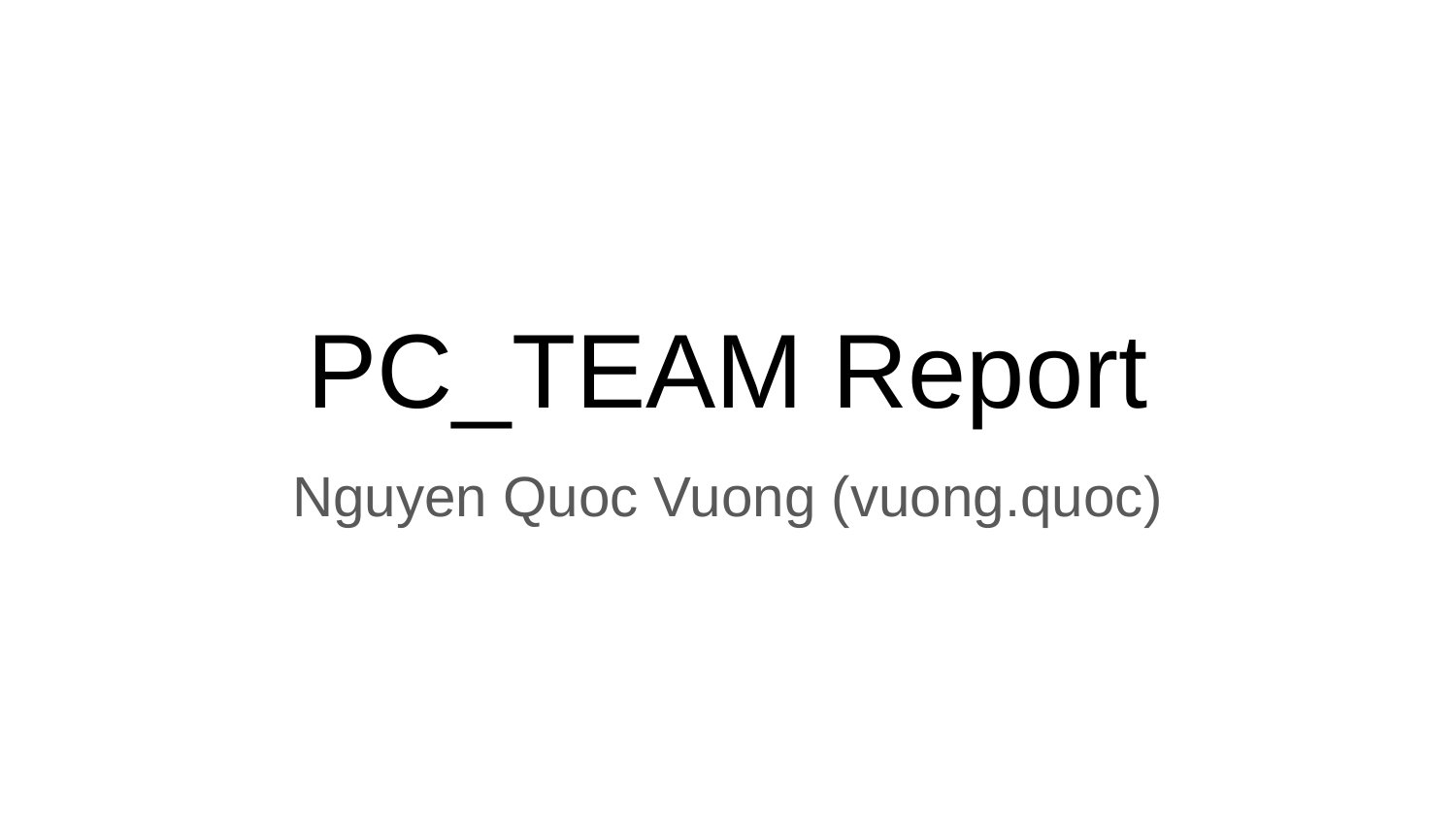

# PC_TEAM Report
Nguyen Quoc Vuong (vuong.quoc)